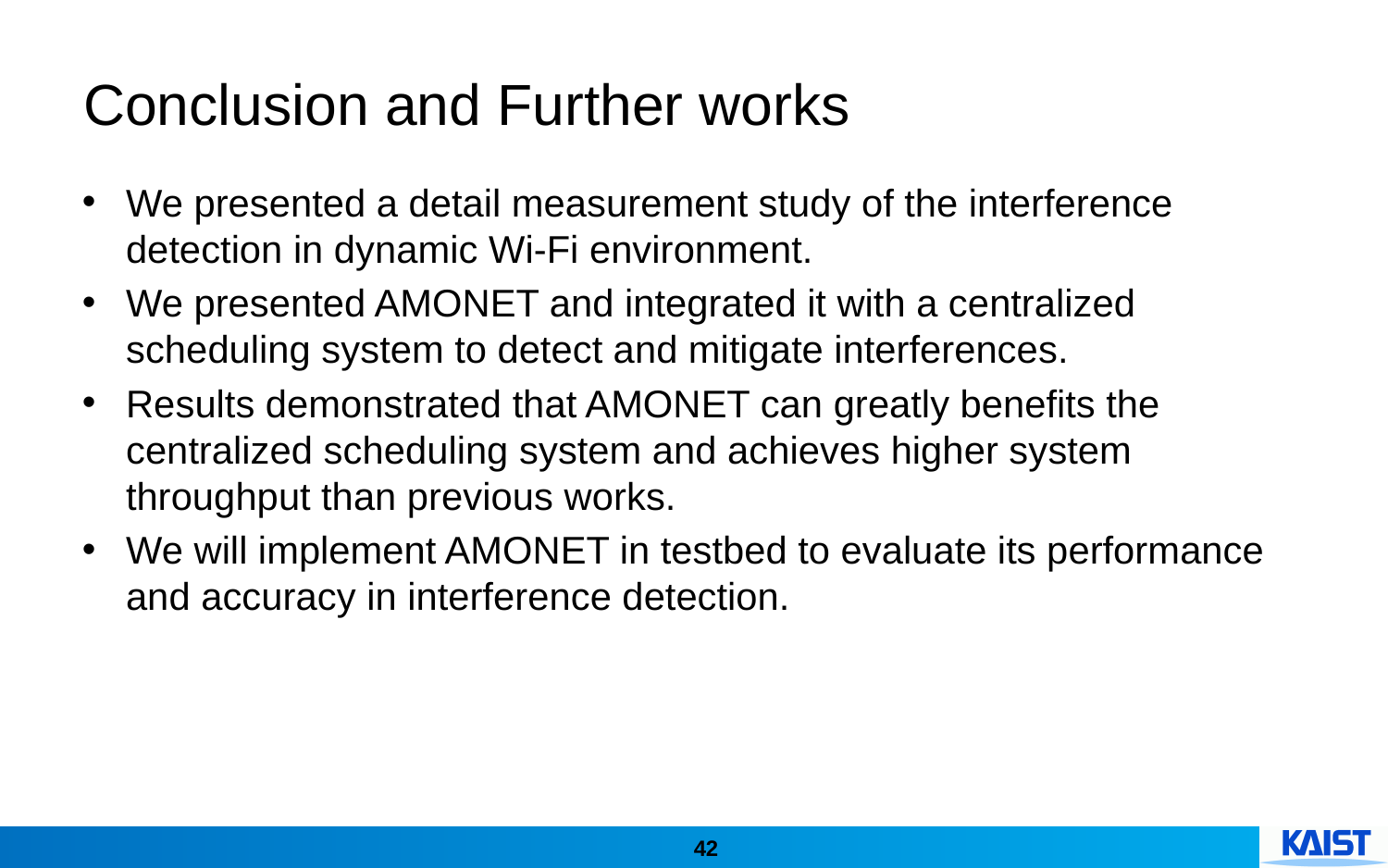

# Conclusion and Further works
We presented a detail measurement study of the interference detection in dynamic Wi-Fi environment.
We presented AMONET and integrated it with a centralized scheduling system to detect and mitigate interferences.
Results demonstrated that AMONET can greatly benefits the centralized scheduling system and achieves higher system throughput than previous works.
We will implement AMONET in testbed to evaluate its performance and accuracy in interference detection.

 Experiment in simple scenario